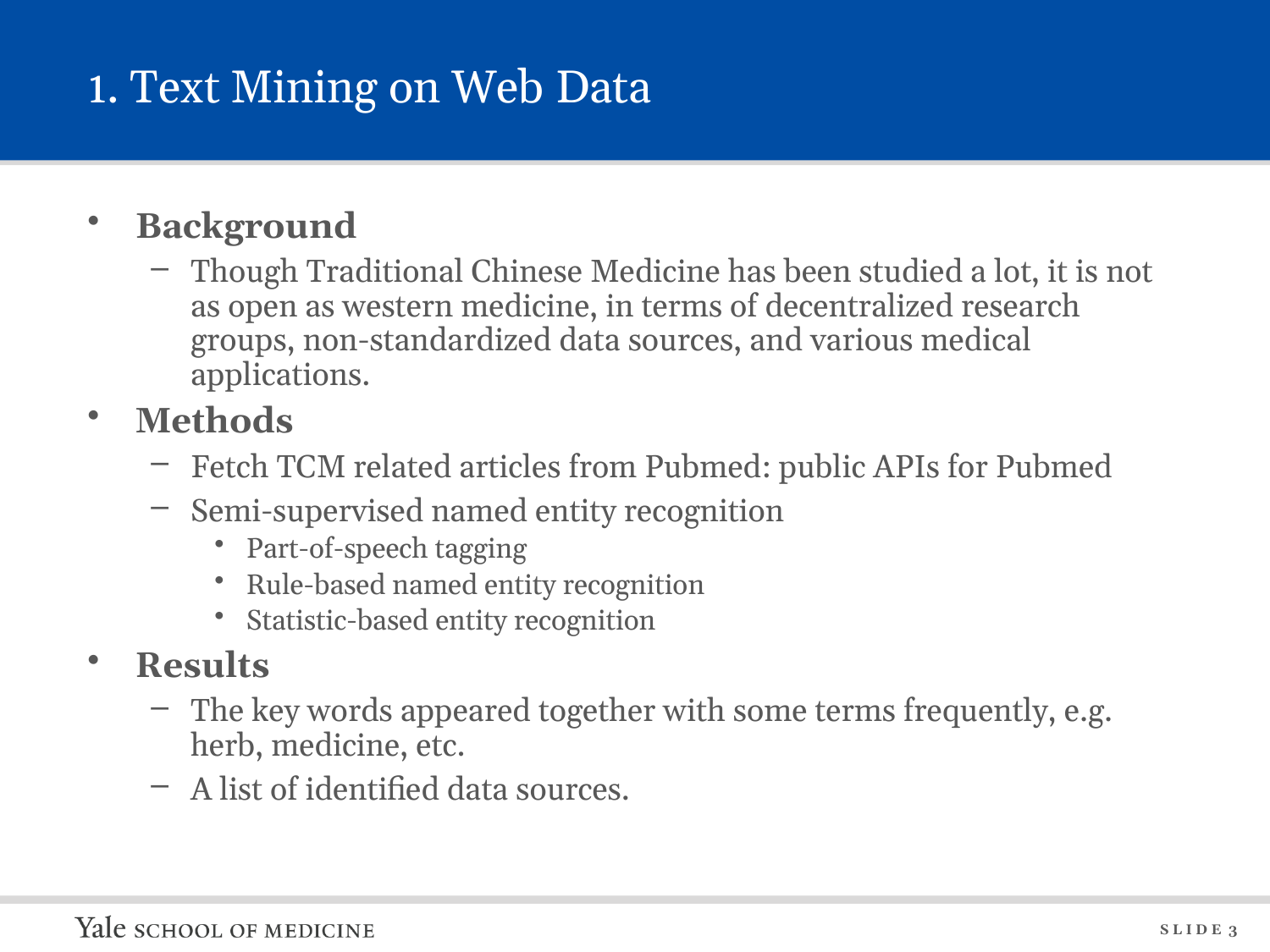

# 1. Text Mining on Web Data
Background
Though Traditional Chinese Medicine has been studied a lot, it is not as open as western medicine, in terms of decentralized research groups, non-standardized data sources, and various medical applications.
Methods
Fetch TCM related articles from Pubmed: public APIs for Pubmed
Semi-supervised named entity recognition
Part-of-speech tagging
Rule-based named entity recognition
Statistic-based entity recognition
Results
The key words appeared together with some terms frequently, e.g. herb, medicine, etc.
A list of identified data sources.